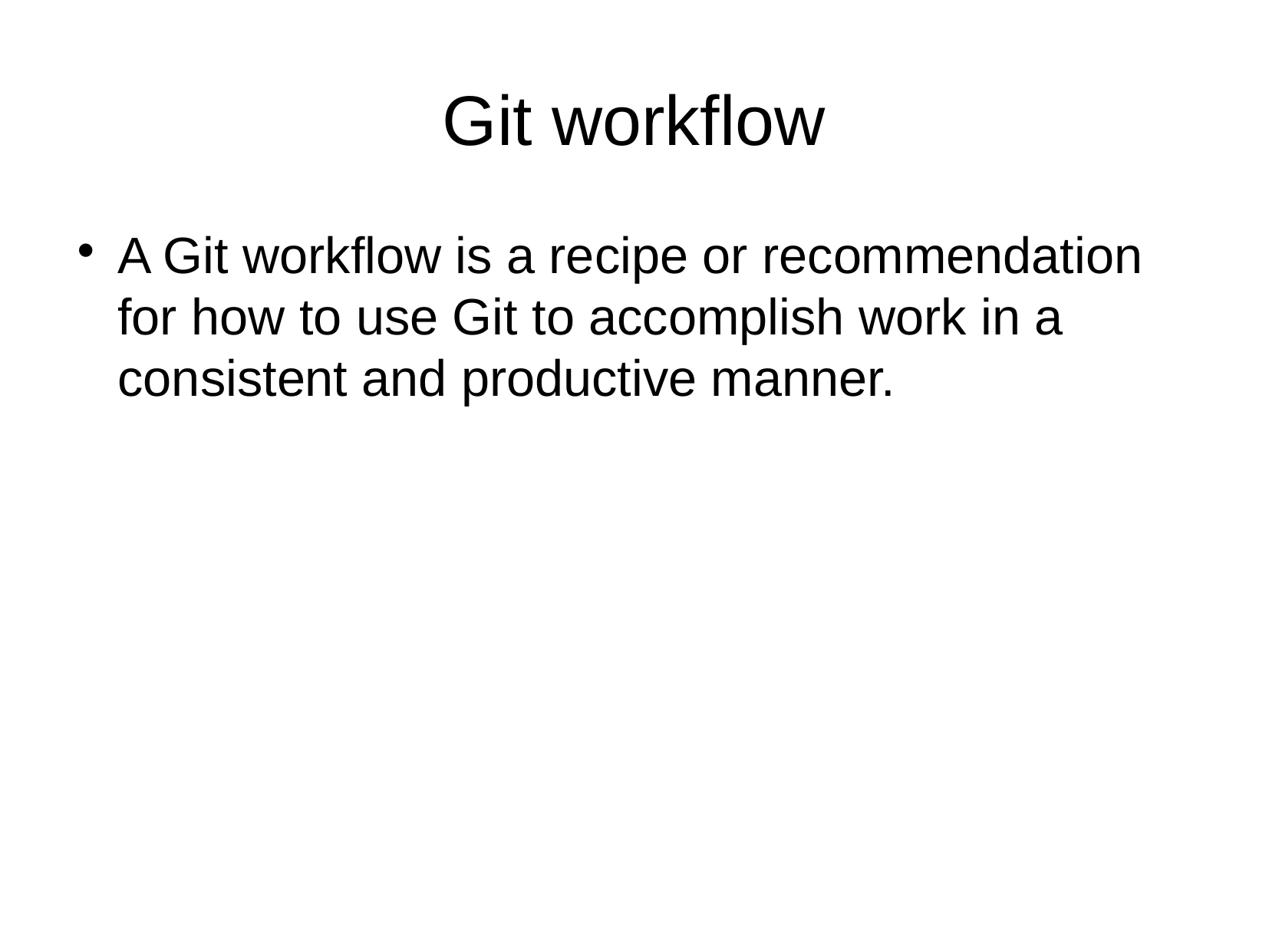

Git workflow
A Git workflow is a recipe or recommendation for how to use Git to accomplish work in a consistent and productive manner.